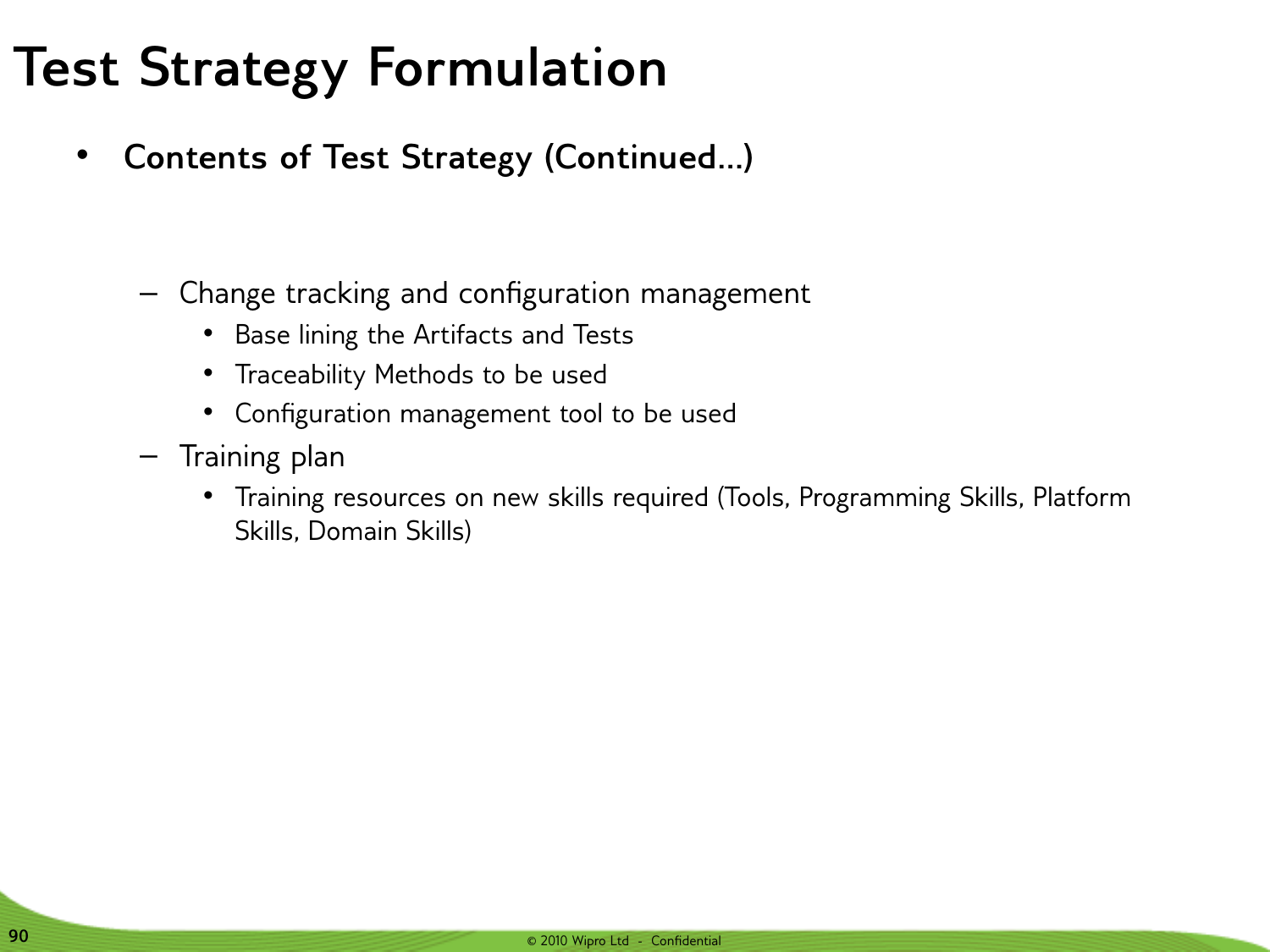

# Test Strategy Formulation

Change tracking and configuration management
Base lining the Artifacts and Tests
Traceability Methods to be used
Configuration management tool to be used
Training plan
Training resources on new skills required (Tools, Programming Skills, Platform Skills, Domain Skills)
Contents of Test Strategy (Continued…)